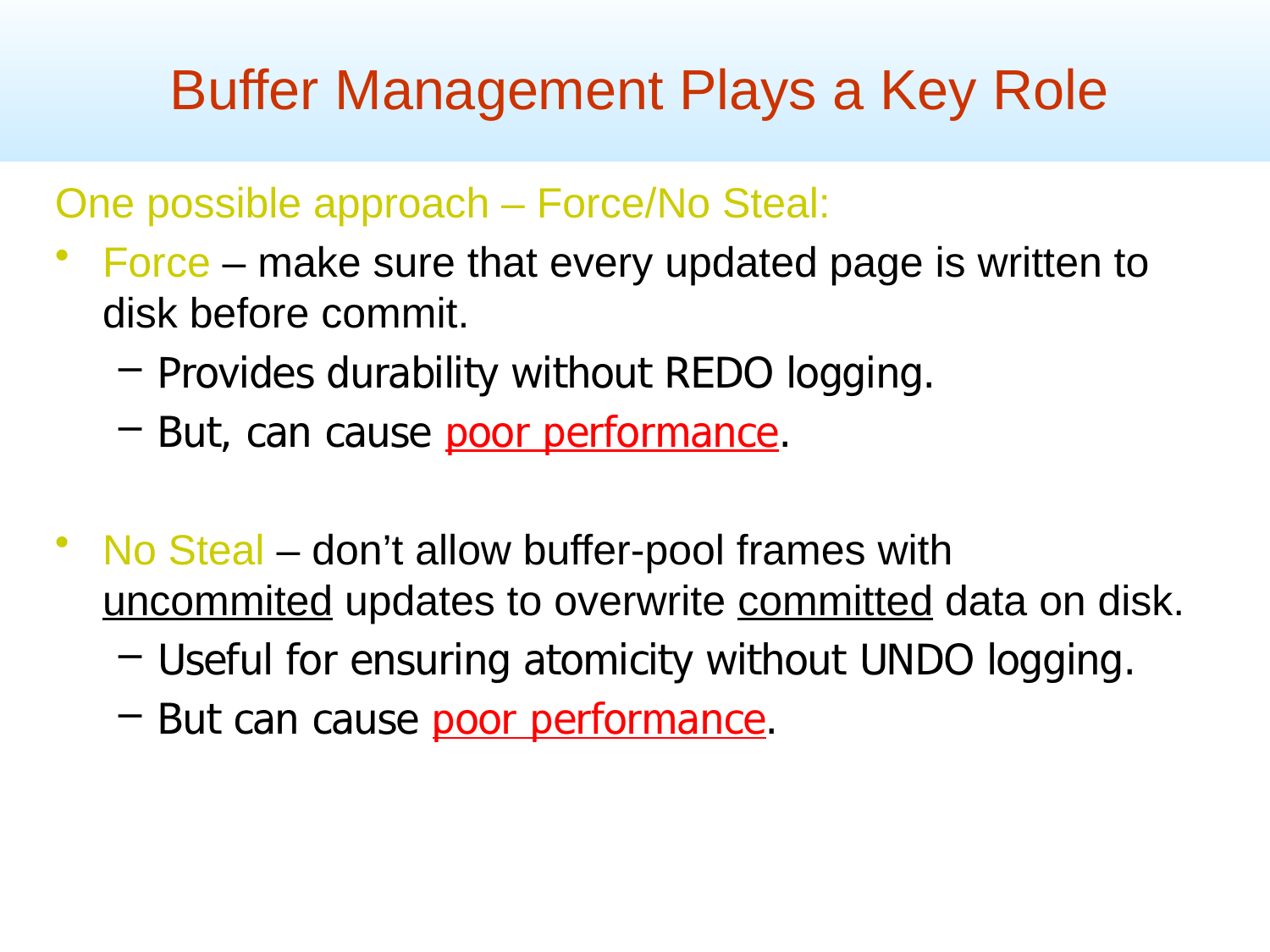

Buffer Management Plays a Key Role
One possible approach – Force/No Steal:
Force – make sure that every updated page is written to disk before commit.
Provides durability without REDO logging.
But, can cause poor performance.

No Steal – don’t allow buffer-pool frames with uncommited updates to overwrite committed data on disk.
Useful for ensuring atomicity without UNDO logging.
But can cause poor performance.
6